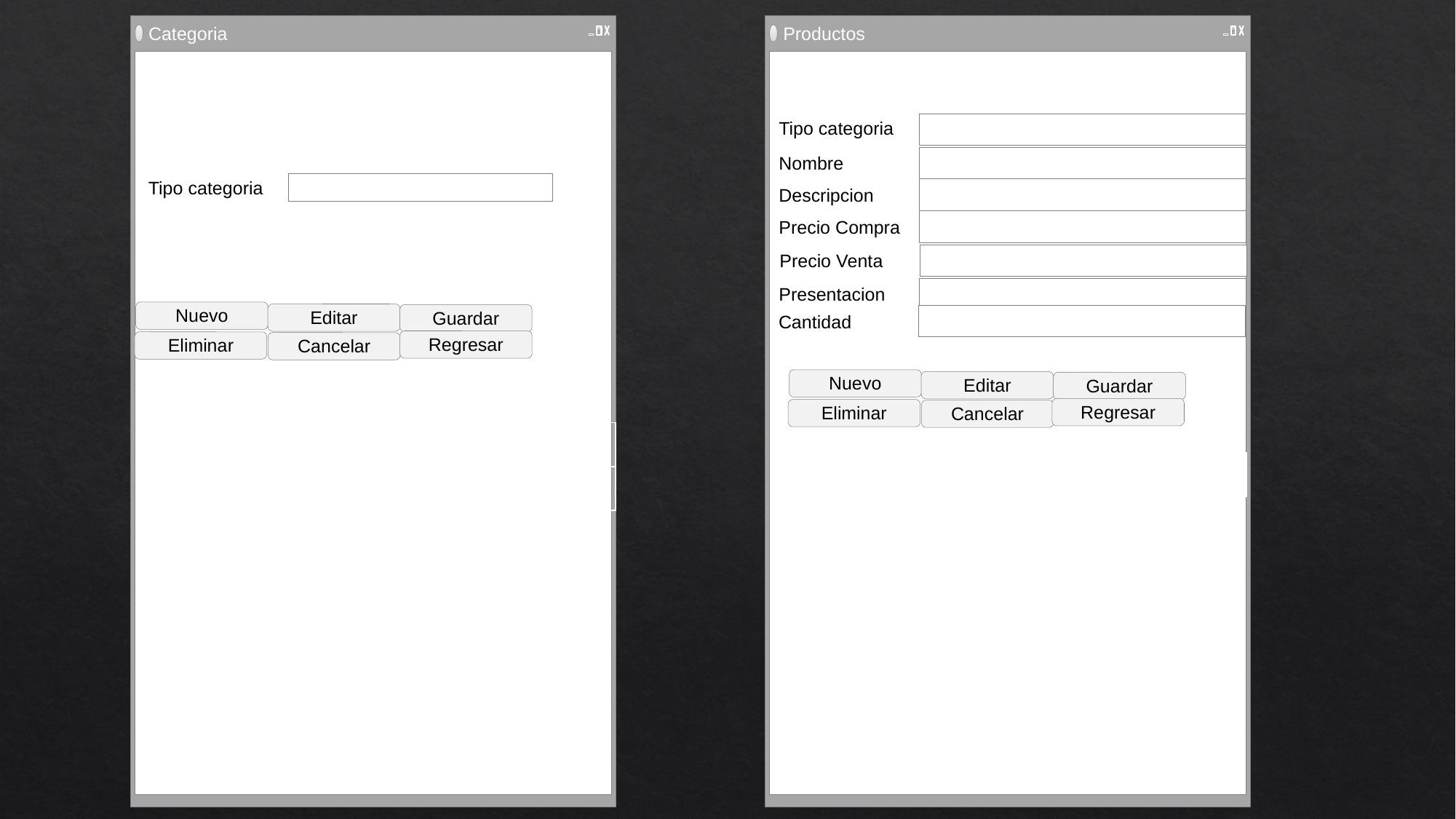

Categoria

Productos

Tipo categoria

Nombre

Tipo categoria

Descripcion

Precio Compra

Precio Venta

Presentacion

Nuevo
Editar
Guardar
Cantidad

Regresar
Eliminar
Cancelar
Nuevo
Editar
Guardar
Regresar
Eliminar
Cancelar
| Tipo Categoria |  |
| --- | --- |
|  |  |
| categoria | Nombre | Descri | pCompra | pVenta | Presen | canti |
| --- | --- | --- | --- | --- | --- | --- |